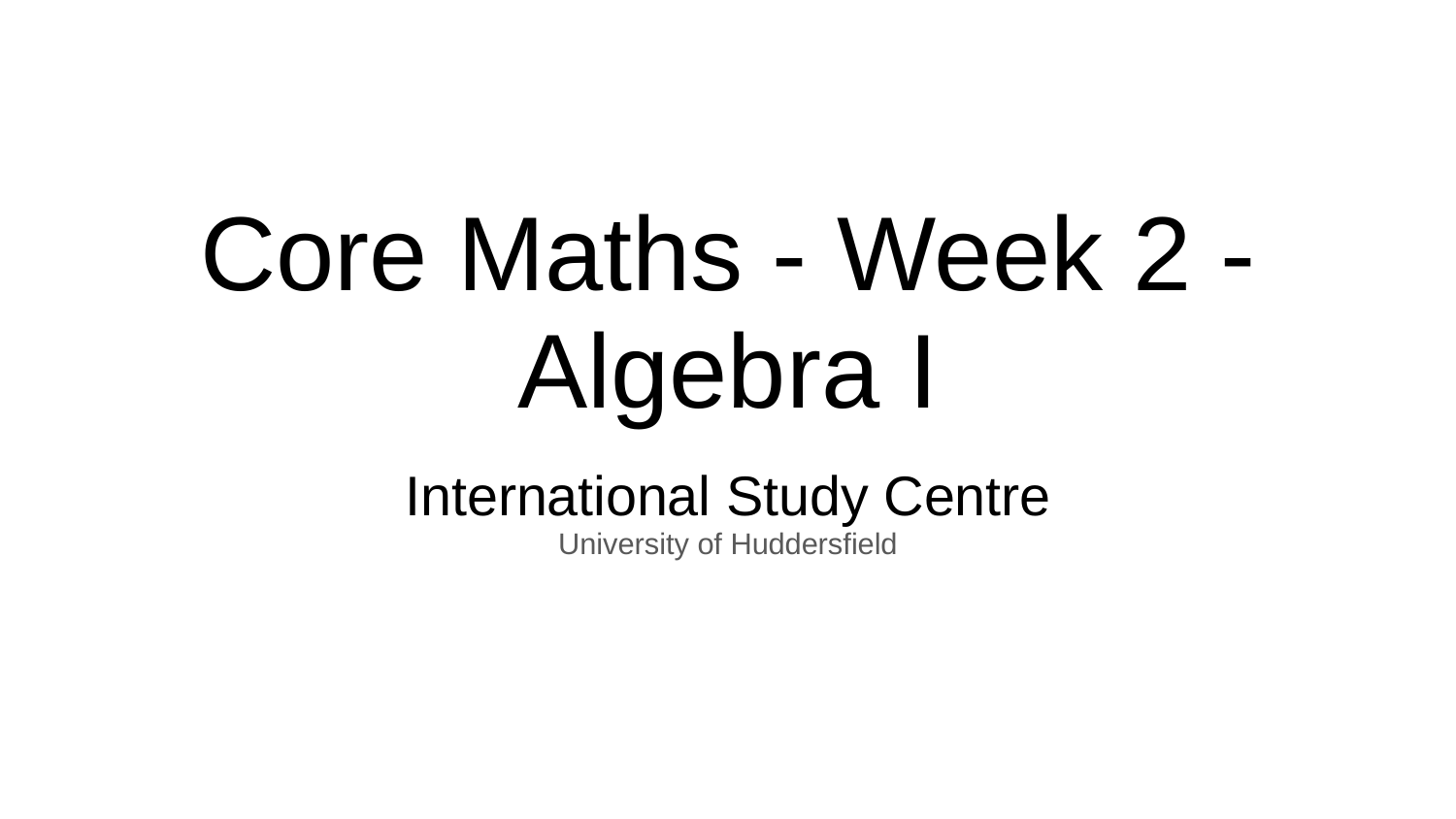

# Core Maths - Week 2 - Algebra I
International Study Centre
University of Huddersfield